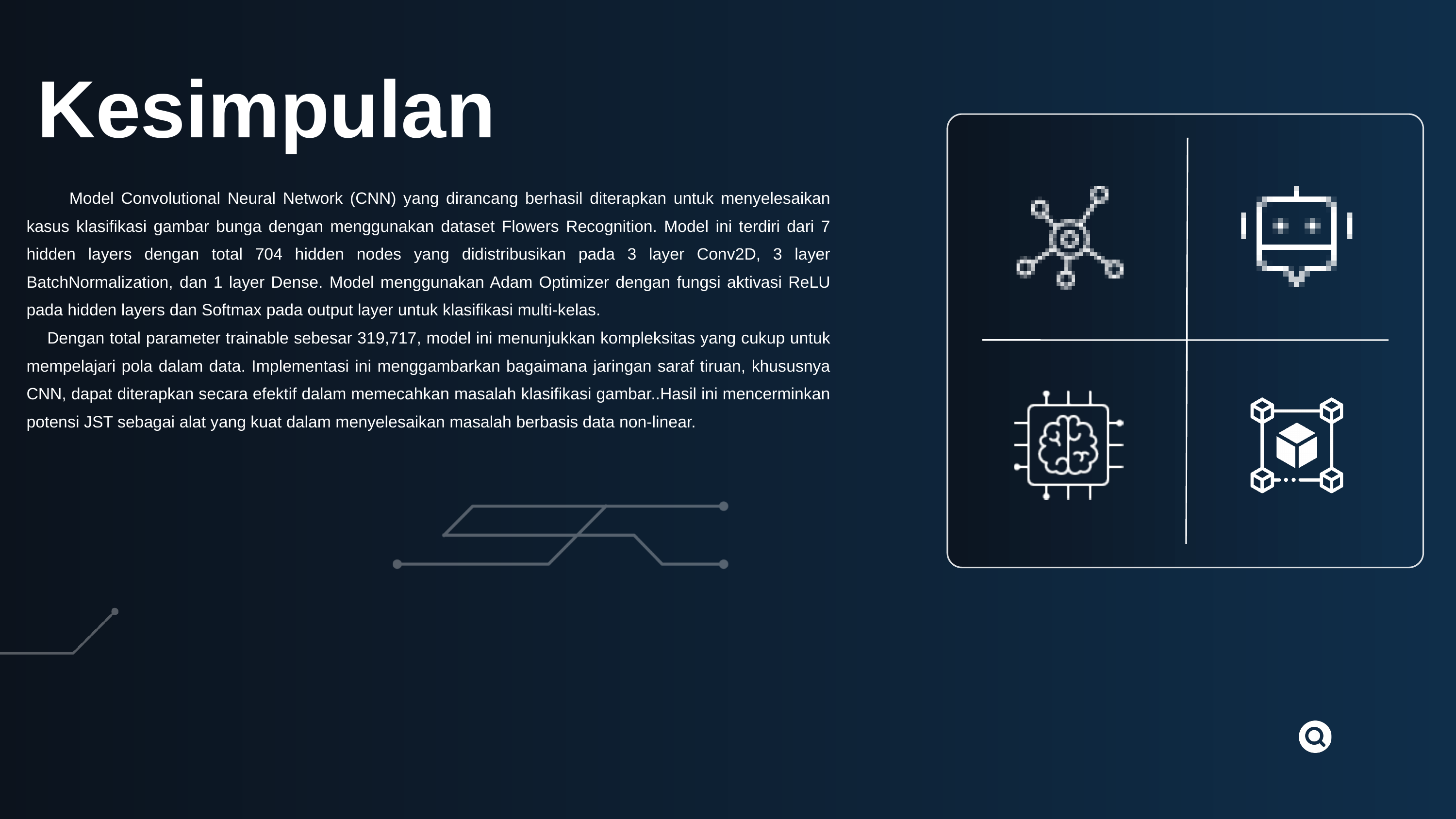

Kesimpulan

      Model Convolutional Neural Network (CNN) yang dirancang berhasil diterapkan untuk menyelesaikan kasus klasifikasi gambar bunga dengan menggunakan dataset Flowers Recognition. Model ini terdiri dari 7 hidden layers dengan total 704 hidden nodes yang didistribusikan pada 3 layer Conv2D, 3 layer BatchNormalization, dan 1 layer Dense. Model menggunakan Adam Optimizer dengan fungsi aktivasi ReLU pada hidden layers dan Softmax pada output layer untuk klasifikasi multi-kelas.
    Dengan total parameter trainable sebesar 319,717, model ini menunjukkan kompleksitas yang cukup untuk mempelajari pola dalam data. Implementasi ini menggambarkan bagaimana jaringan saraf tiruan, khususnya CNN, dapat diterapkan secara efektif dalam memecahkan masalah klasifikasi gambar..Hasil ini mencerminkan potensi JST sebagai alat yang kuat dalam menyelesaikan masalah berbasis data non-linear.